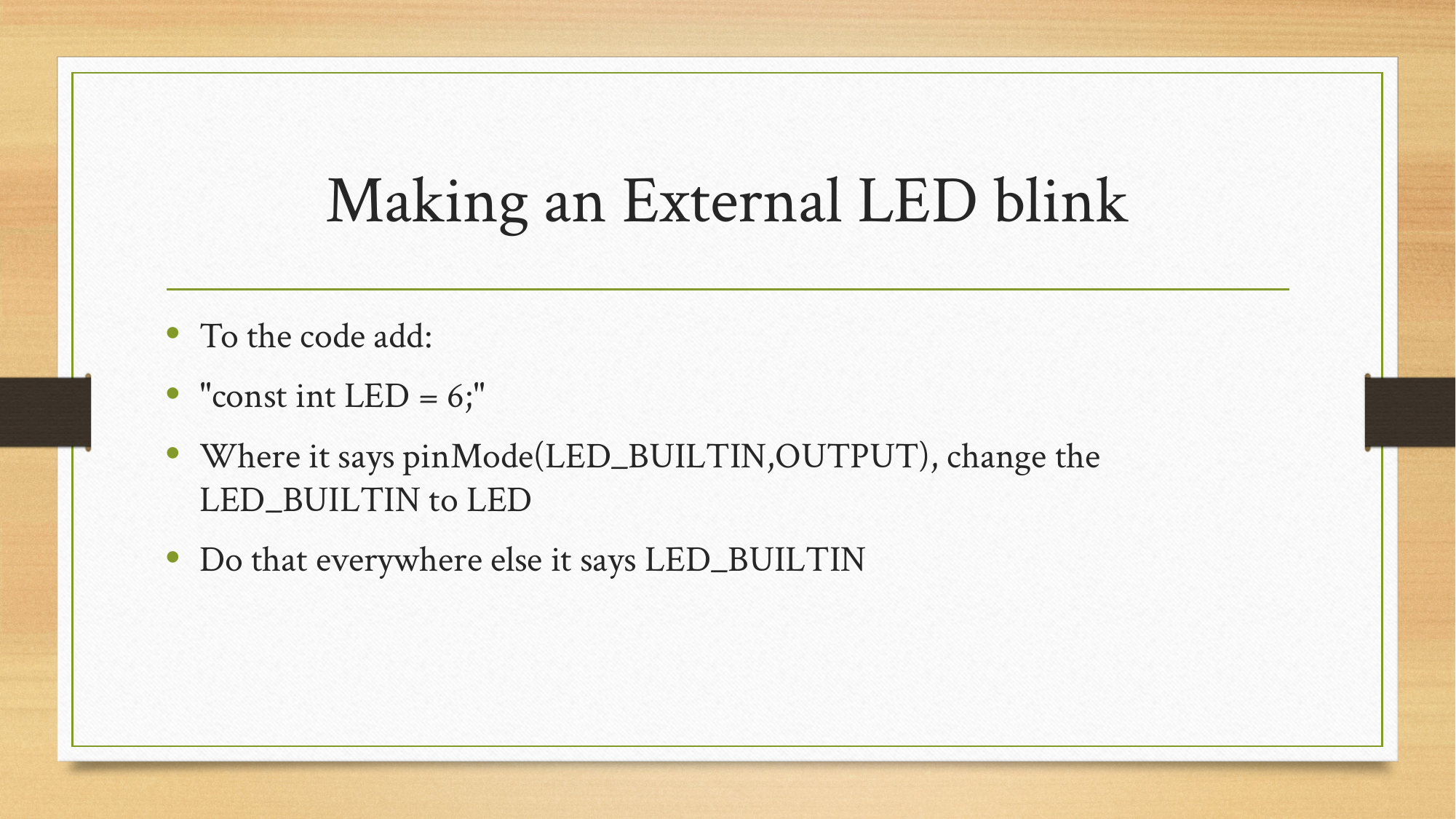

# Making an External LED blink
To the code add:
"const int LED = 6;"
Where it says pinMode(LED_BUILTIN,OUTPUT), change the LED_BUILTIN to LED
Do that everywhere else it says LED_BUILTIN